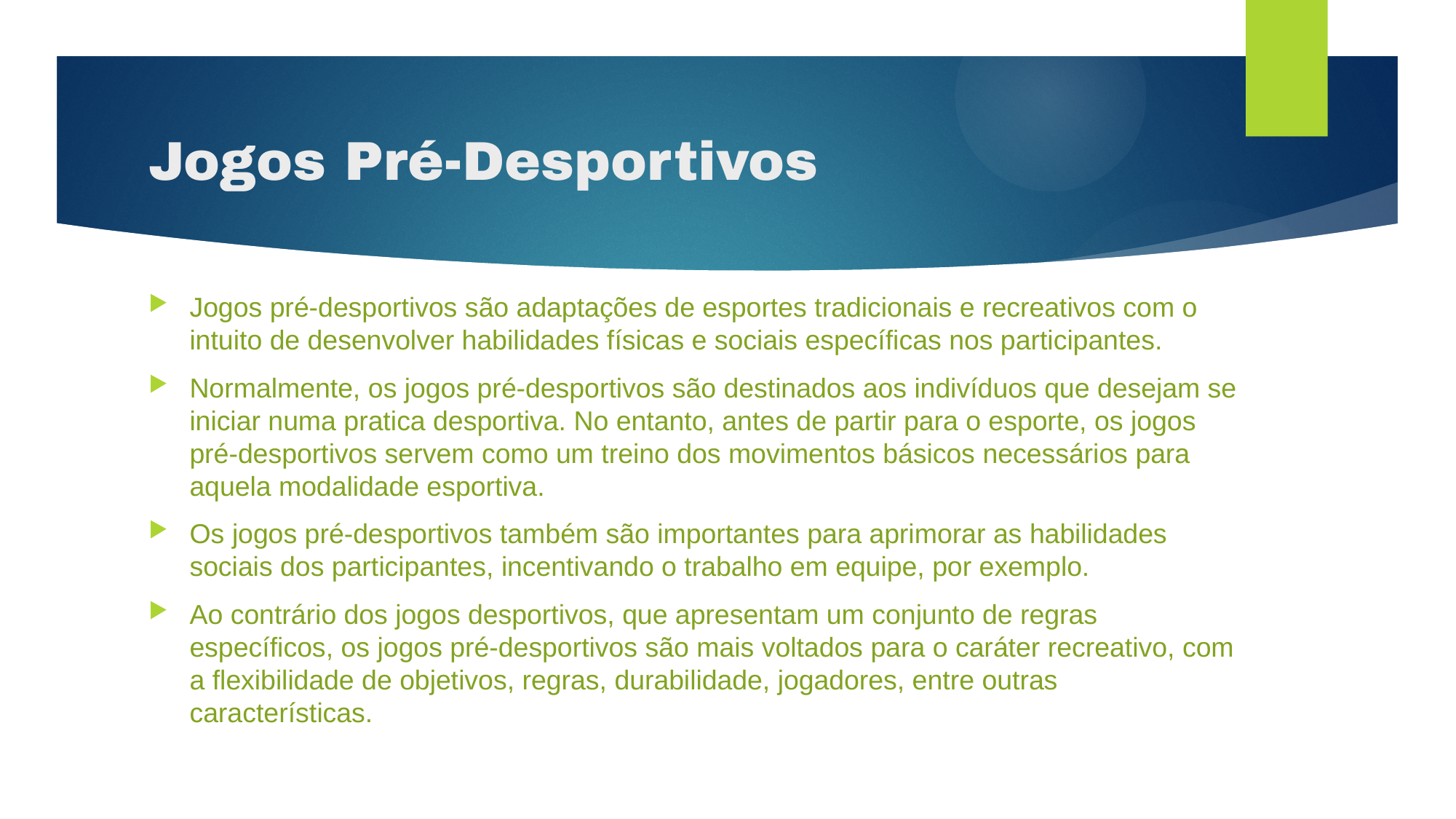

# Jogos Pré-Desportivos
Jogos pré-desportivos são adaptações de esportes tradicionais e recreativos com o intuito de desenvolver habilidades físicas e sociais específicas nos participantes.
Normalmente, os jogos pré-desportivos são destinados aos indivíduos que desejam se iniciar numa pratica desportiva. No entanto, antes de partir para o esporte, os jogos pré-desportivos servem como um treino dos movimentos básicos necessários para aquela modalidade esportiva.
Os jogos pré-desportivos também são importantes para aprimorar as habilidades sociais dos participantes, incentivando o trabalho em equipe, por exemplo.
Ao contrário dos jogos desportivos, que apresentam um conjunto de regras específicos, os jogos pré-desportivos são mais voltados para o caráter recreativo, com a flexibilidade de objetivos, regras, durabilidade, jogadores, entre outras características.